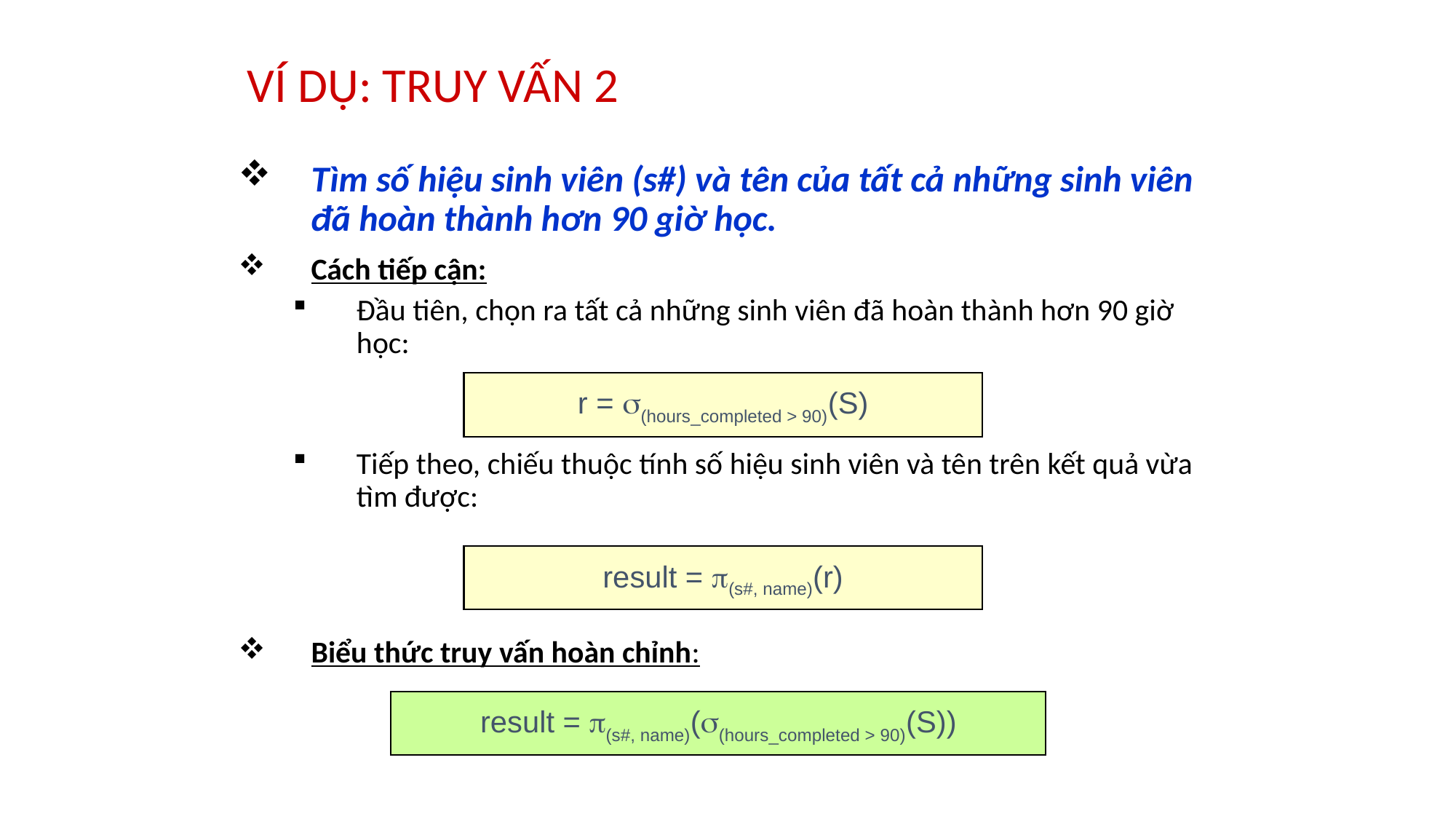

# VÍ DỤ: TRUY VẤN 2
Tìm số hiệu sinh viên (s#) và tên của tất cả những sinh viên đã hoàn thành hơn 90 giờ học.
Cách tiếp cận:
Đầu tiên, chọn ra tất cả những sinh viên đã hoàn thành hơn 90 giờ học:

Tiếp theo, chiếu thuộc tính số hiệu sinh viên và tên trên kết quả vừa tìm được:

Biểu thức truy vấn hoàn chỉnh:

r = σ(hours_completed > 90)(S)
result = π(s#, name)(r)
result = π(s#, name)(σ(hours_completed > 90)(S))